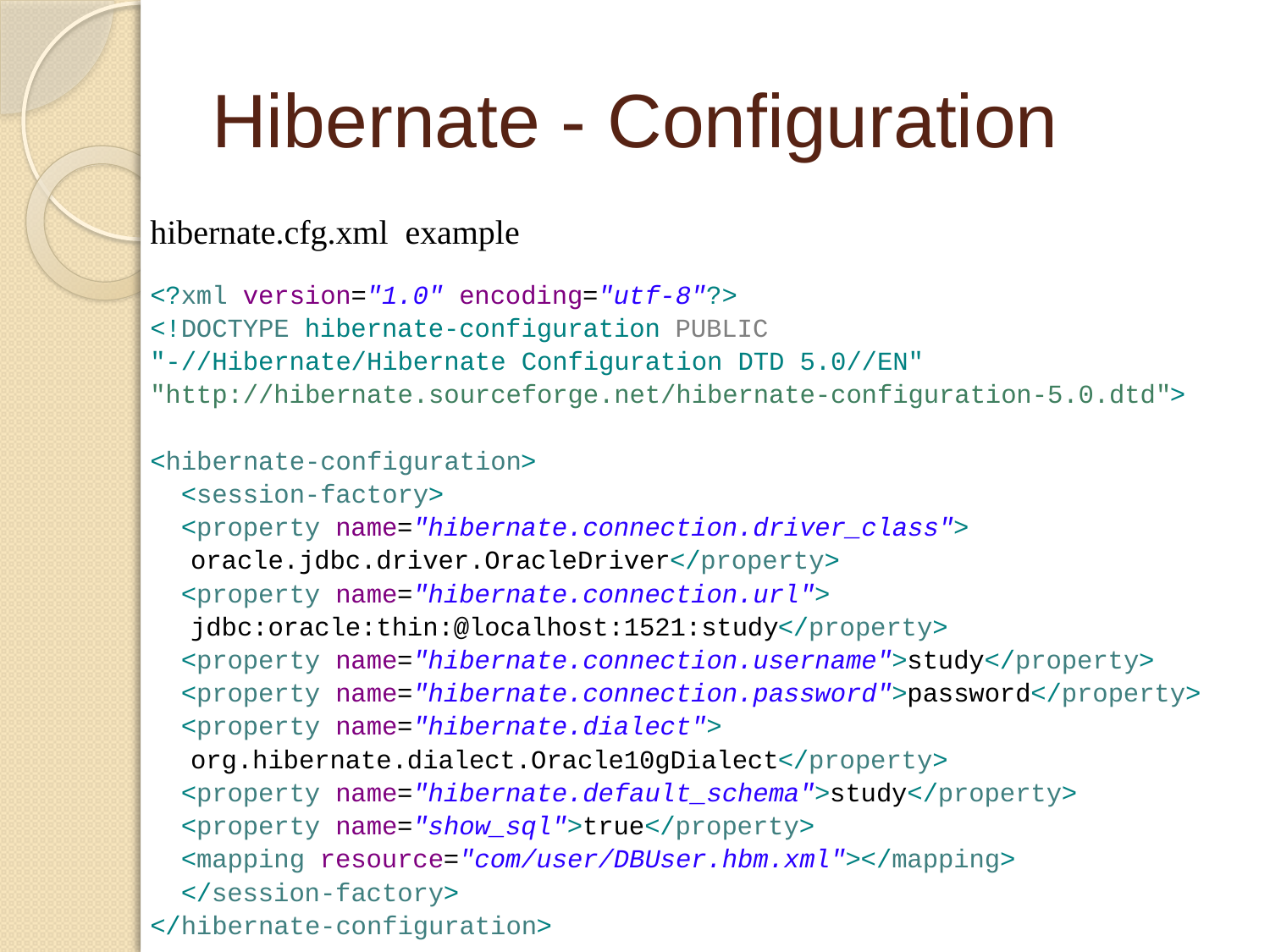

# Hibernate - Configuration
hibernate.cfg.xml  example

<?xml version="1.0" encoding="utf-8"?>
<!DOCTYPE hibernate-configuration PUBLIC
"-//Hibernate/Hibernate Configuration DTD 5.0//EN"
"http://hibernate.sourceforge.net/hibernate-configuration-5.0.dtd">

<hibernate-configuration>
  <session-factory>
  <property name="hibernate.connection.driver_class">
		oracle.jdbc.driver.OracleDriver</property>
  <property name="hibernate.connection.url">
		jdbc:oracle:thin:@localhost:1521:study</property>
  <property name="hibernate.connection.username">study</property>
  <property name="hibernate.connection.password">password</property>
  <property name="hibernate.dialect">
		org.hibernate.dialect.Oracle10gDialect</property>
  <property name="hibernate.default_schema">study</property>
  <property name="show_sql">true</property>
  <mapping resource="com/user/DBUser.hbm.xml"></mapping>
  </session-factory>
</hibernate-configuration>